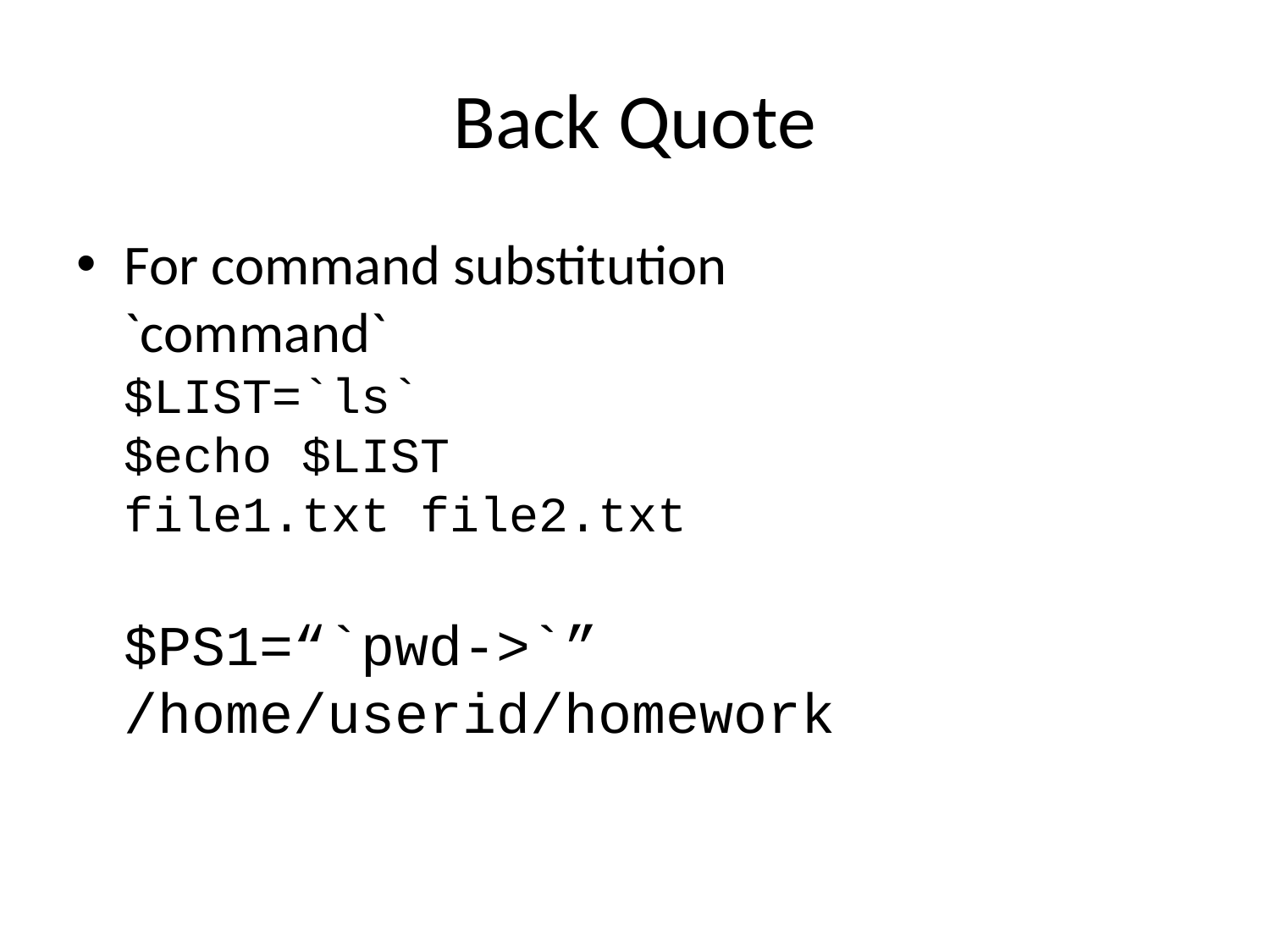

# Back Quote
For command substitution
`command`
$LIST=`ls`
$echo $LIST
file1.txt file2.txt
$PS1=“`pwd->`”
/home/userid/homework